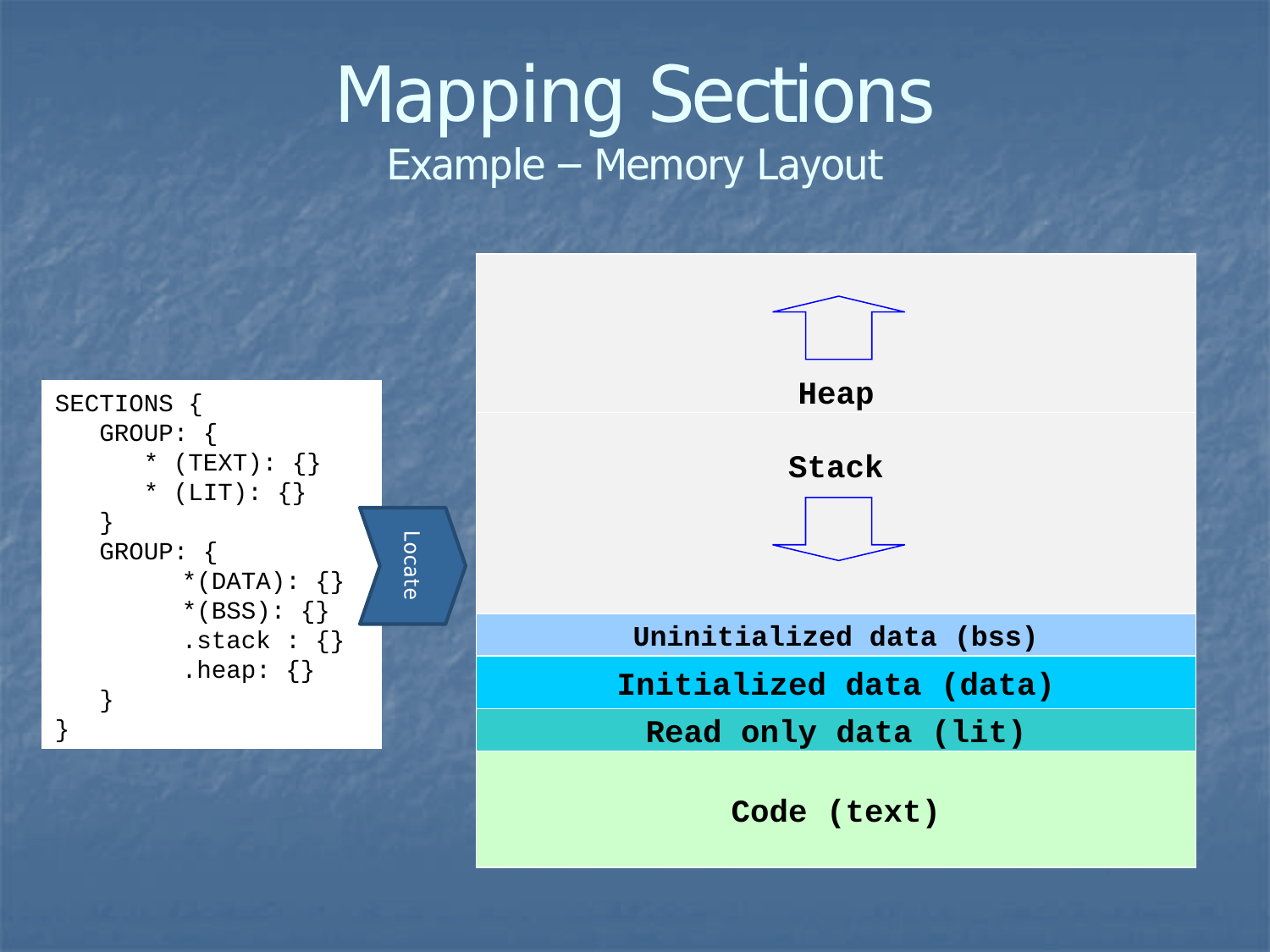

Mapping Sections
Example – Memory Layout

Heap
SECTIONS {
   GROUP: {
      * (TEXT): {}
      * (LIT): {}
   }
   GROUP: {
 	*(DATA): {}
	*(BSS): {}
      	.stack : {}
	.heap: {}
   }
}
Stack
Stack

Locate
Uninitialized data (bss)

Initialized data (data)
Read only data (lit)
Code (text)